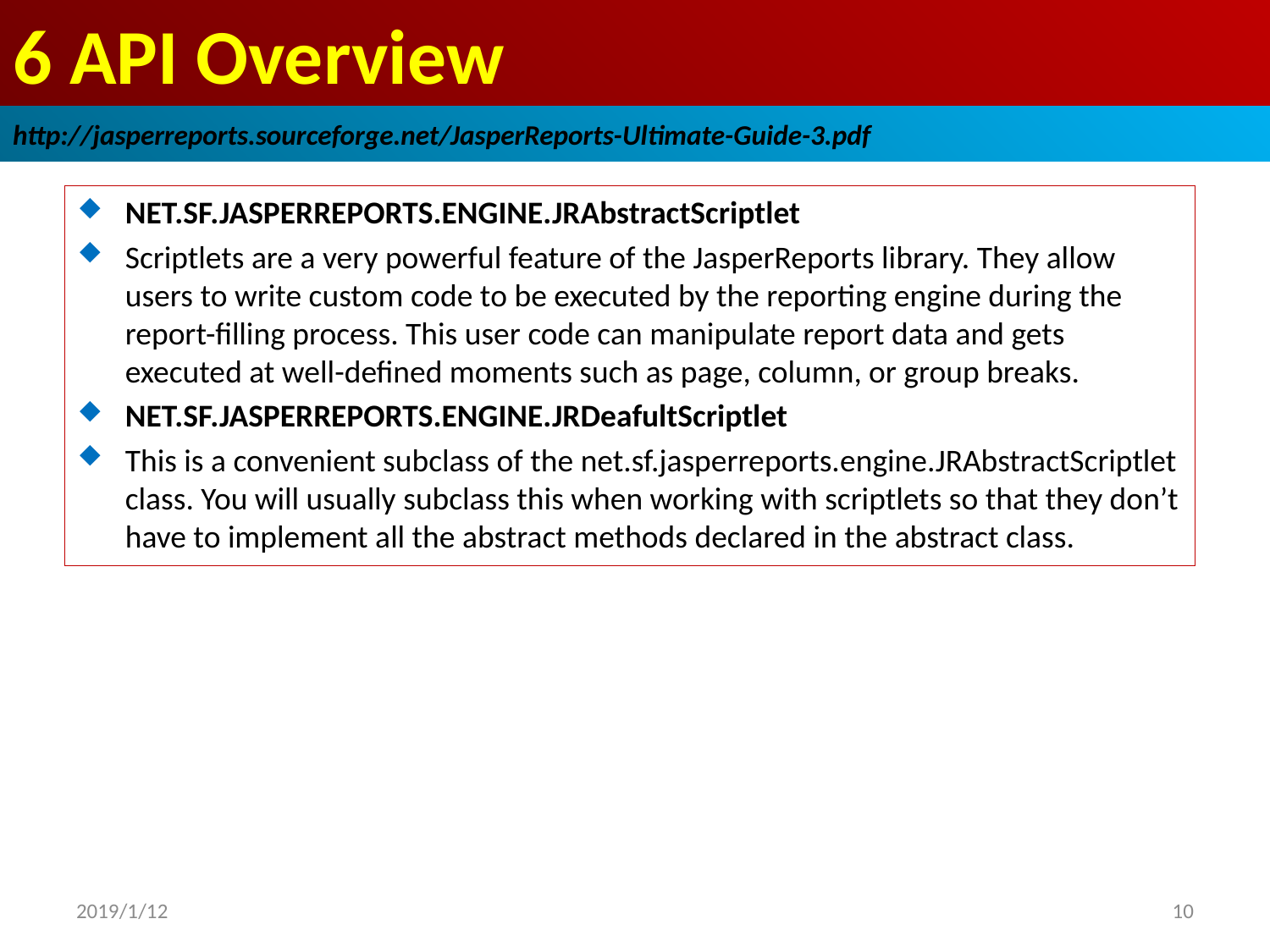

# 6 API Overview
http://jasperreports.sourceforge.net/JasperReports-Ultimate-Guide-3.pdf
NET.SF.JASPERREPORTS.ENGINE.JRAbstractScriptlet
Scriptlets are a very powerful feature of the JasperReports library. They allow users to write custom code to be executed by the reporting engine during the report-filling process. This user code can manipulate report data and gets executed at well-defined moments such as page, column, or group breaks.
NET.SF.JASPERREPORTS.ENGINE.JRDeafultScriptlet
This is a convenient subclass of the net.sf.jasperreports.engine.JRAbstractScriptlet class. You will usually subclass this when working with scriptlets so that they don’t have to implement all the abstract methods declared in the abstract class.
2019/1/12
10